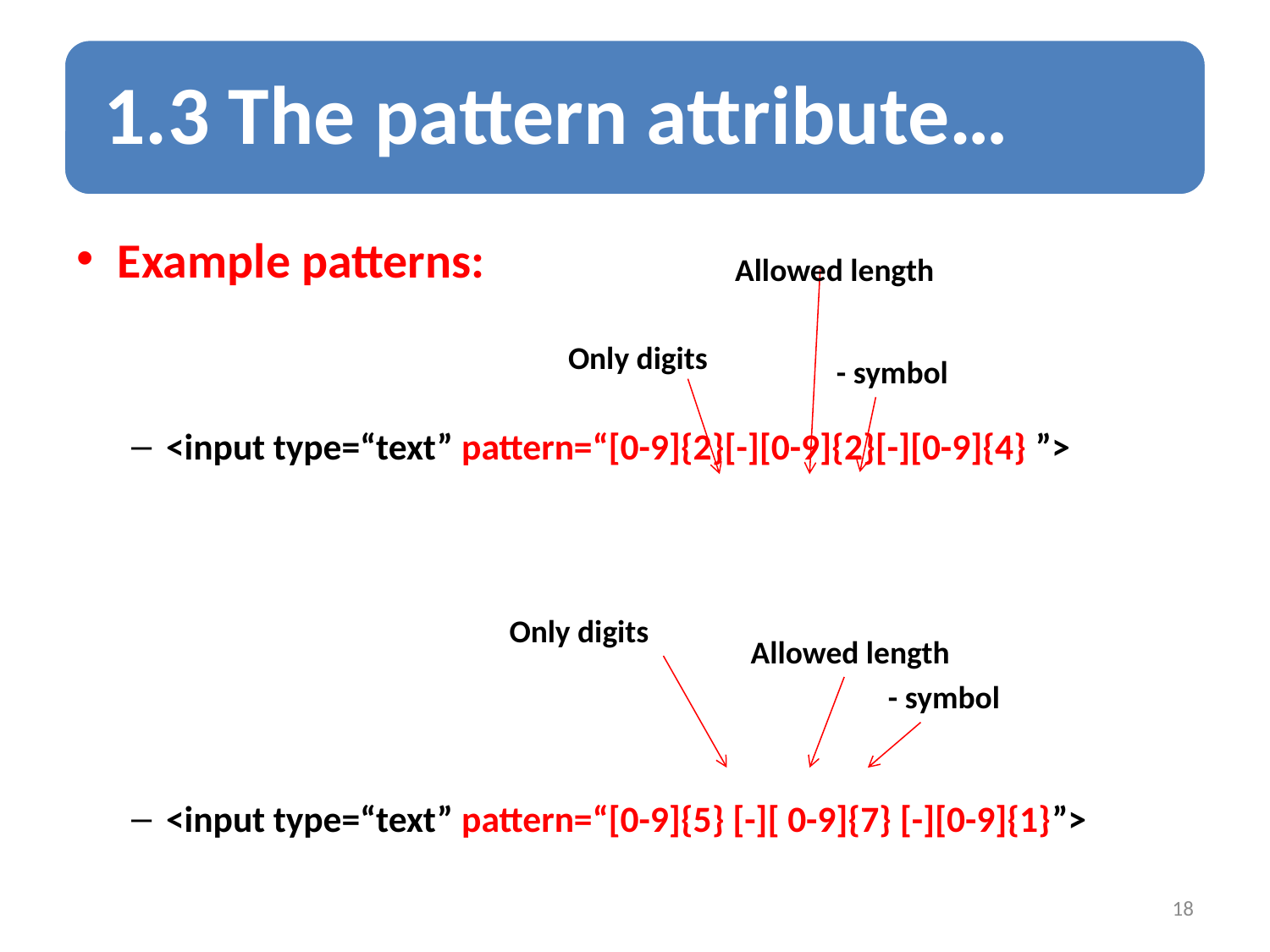

1.3 The pattern attribute…
Example patterns:

<input type=“text” pattern=“[0-9]{2}[-][0-9]{2}[-][0-9]{4} ”>

<input type=“text” pattern=“[0-9]{5} [-][ 0-9]{7} [-][0-9]{1}”>

Allowed length
Only digits
- symbol
Only digits
Allowed length
- symbol
18